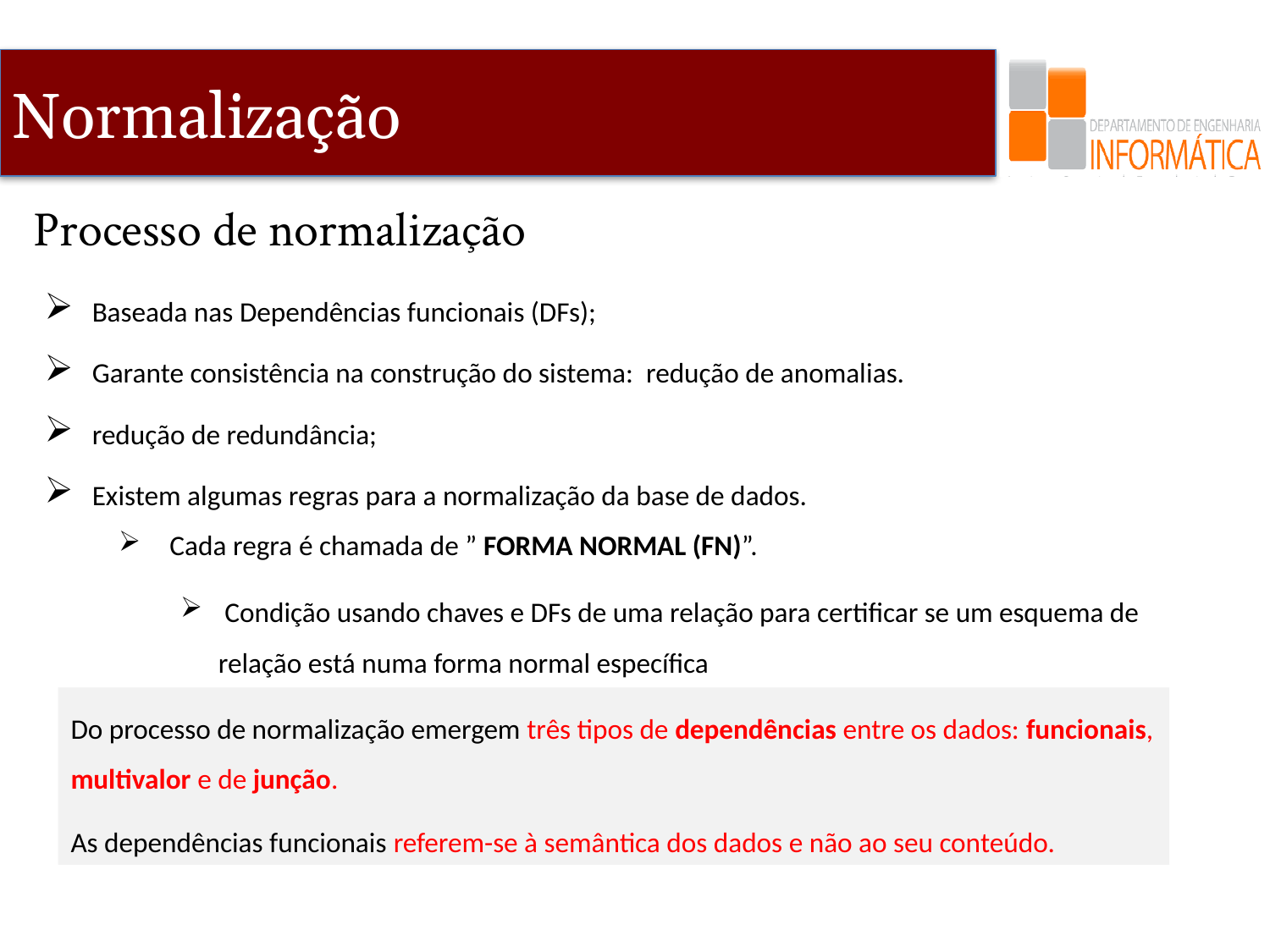

Processo de normalização
Baseada nas Dependências funcionais (DFs);
Garante consistência na construção do sistema:  redução de anomalias.
redução de redundância;
Existem algumas regras para a normalização da base de dados.
Cada regra é chamada de ” FORMA NORMAL (FN)”.
 Condição usando chaves e DFs de uma relação para certificar se um esquema de relação está numa forma normal específica
Do processo de normalização emergem três tipos de dependências entre os dados: funcionais, multivalor e de junção.

As dependências funcionais referem-se à semântica dos dados e não ao seu conteúdo.